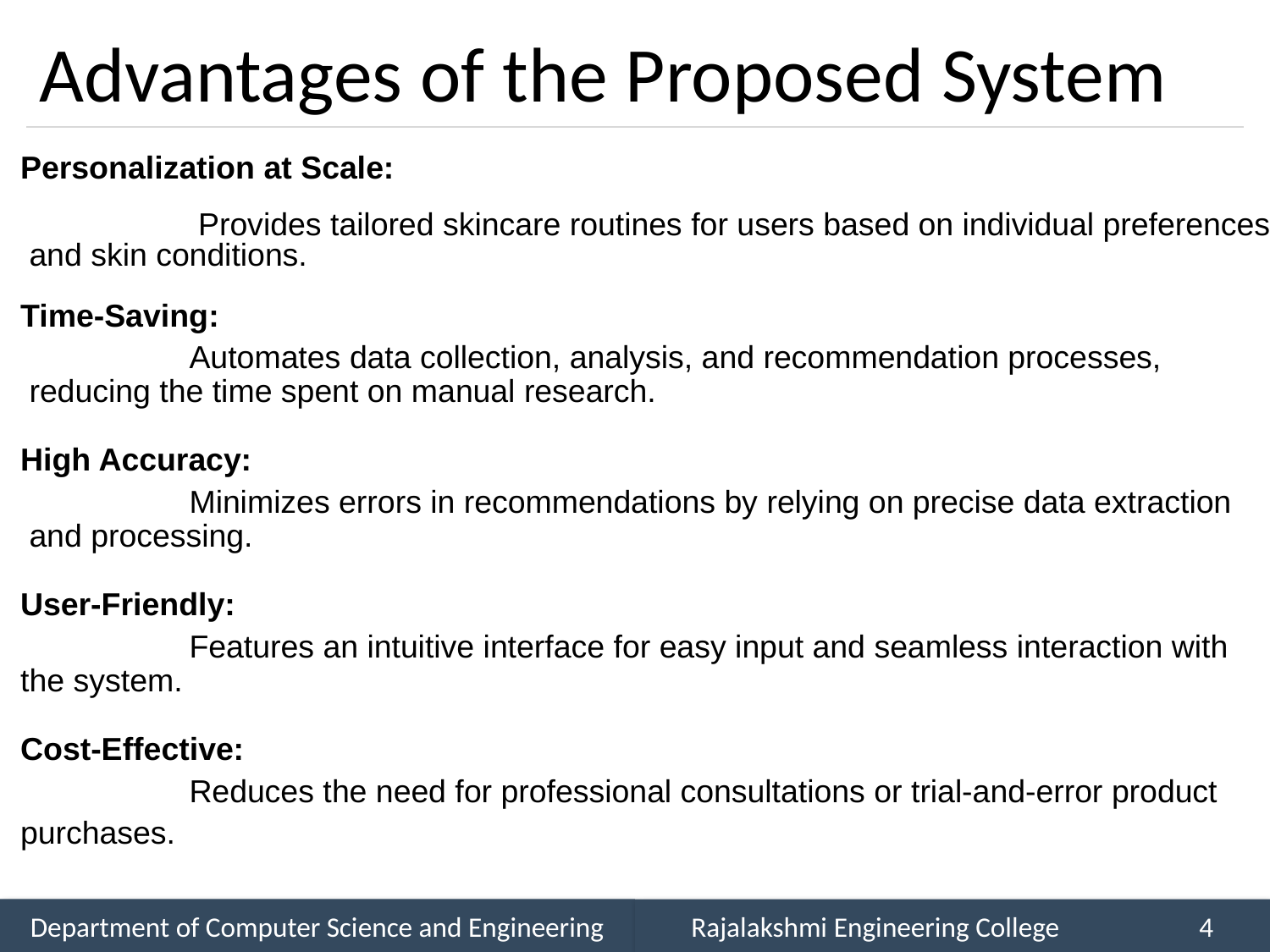

# Advantages of the Proposed System
Personalization at Scale:
                    Provides tailored skincare routines for users based on individual preferences
 and skin conditions.

Time-Saving:
                   Automates data collection, analysis, and recommendation processes,
 reducing the time spent on manual research.

High Accuracy:
                   Minimizes errors in recommendations by relying on precise data extraction
 and processing.

User-Friendly:
                   Features an intuitive interface for easy input and seamless interaction with
the system.

Cost-Effective:
                   Reduces the need for professional consultations or trial-and-error product
purchases.